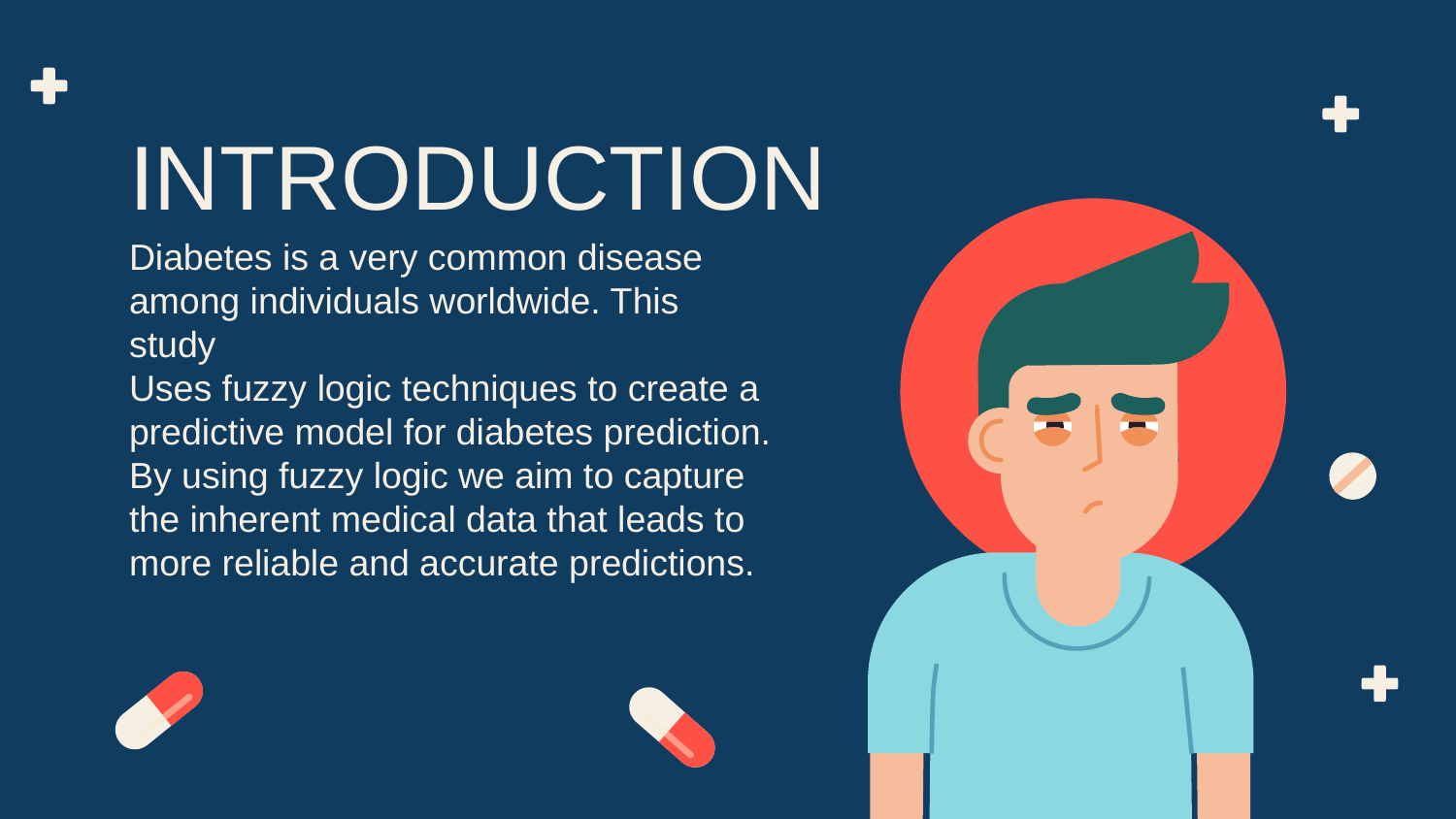

# INTRODUCTION

Diabetes is a very common disease among individuals worldwide. This study
Uses fuzzy logic techniques to create a predictive model for diabetes prediction.
By using fuzzy logic we aim to capture the inherent medical data that leads to more reliable and accurate predictions.